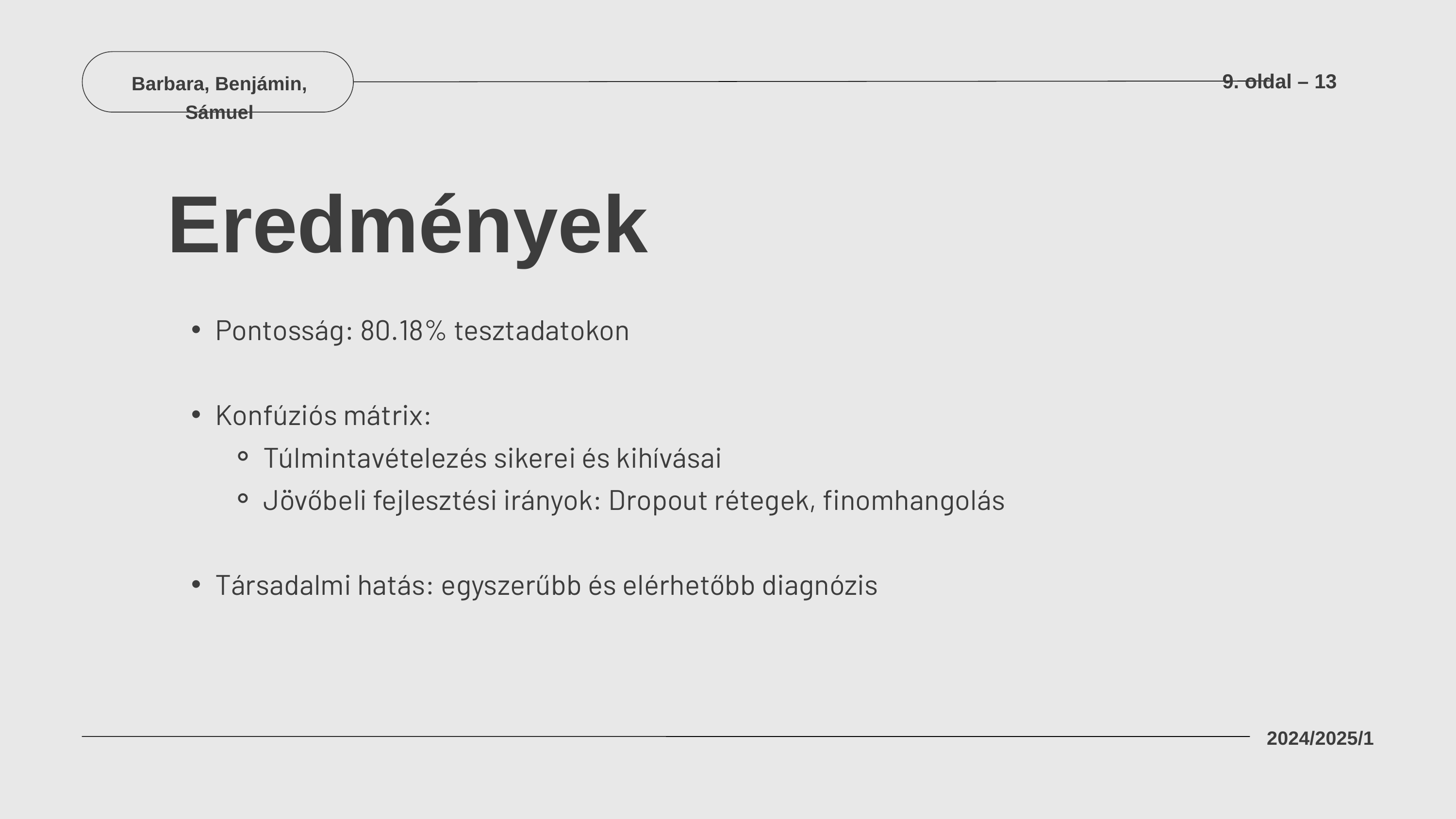

9. oldal – 13
Barbara, Benjámin, Sámuel

Eredmények
Pontosság: 80.18% tesztadatokon

Konfúziós mátrix:
Túlmintavételezés sikerei és kihívásai
Jövőbeli fejlesztési irányok: Dropout rétegek, finomhangolás

Társadalmi hatás: egyszerűbb és elérhetőbb diagnózis

2024/2025/1